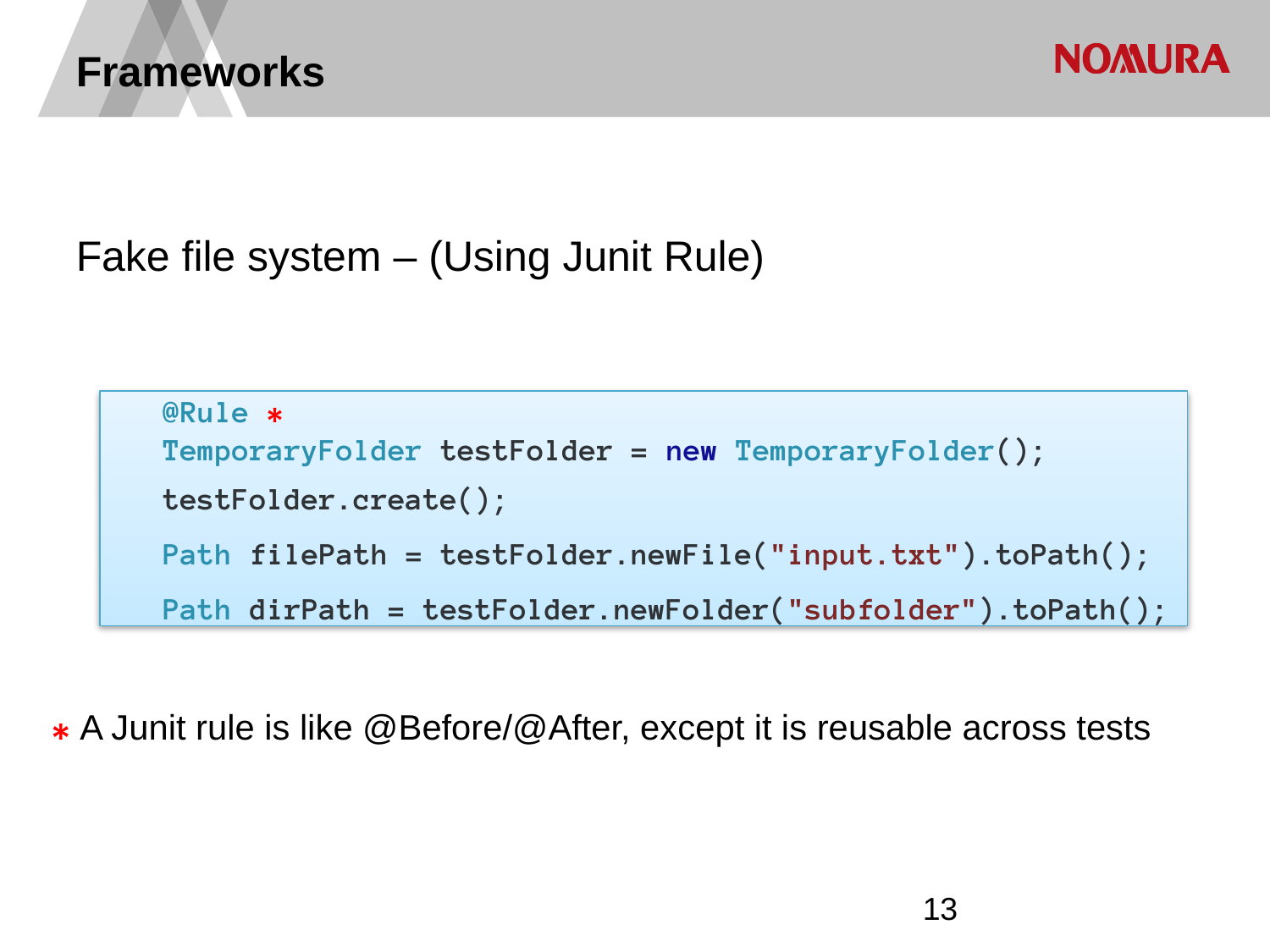

# Frameworks
Fake file system – (Using Junit Rule)
@Rule *
TemporaryFolder testFolder = new TemporaryFolder();

testFolder.create();

Path filePath = testFolder.newFile("input.txt").toPath();

Path dirPath = testFolder.newFolder("subfolder").toPath();
* A Junit rule is like @Before/@After, except it is reusable across tests
13